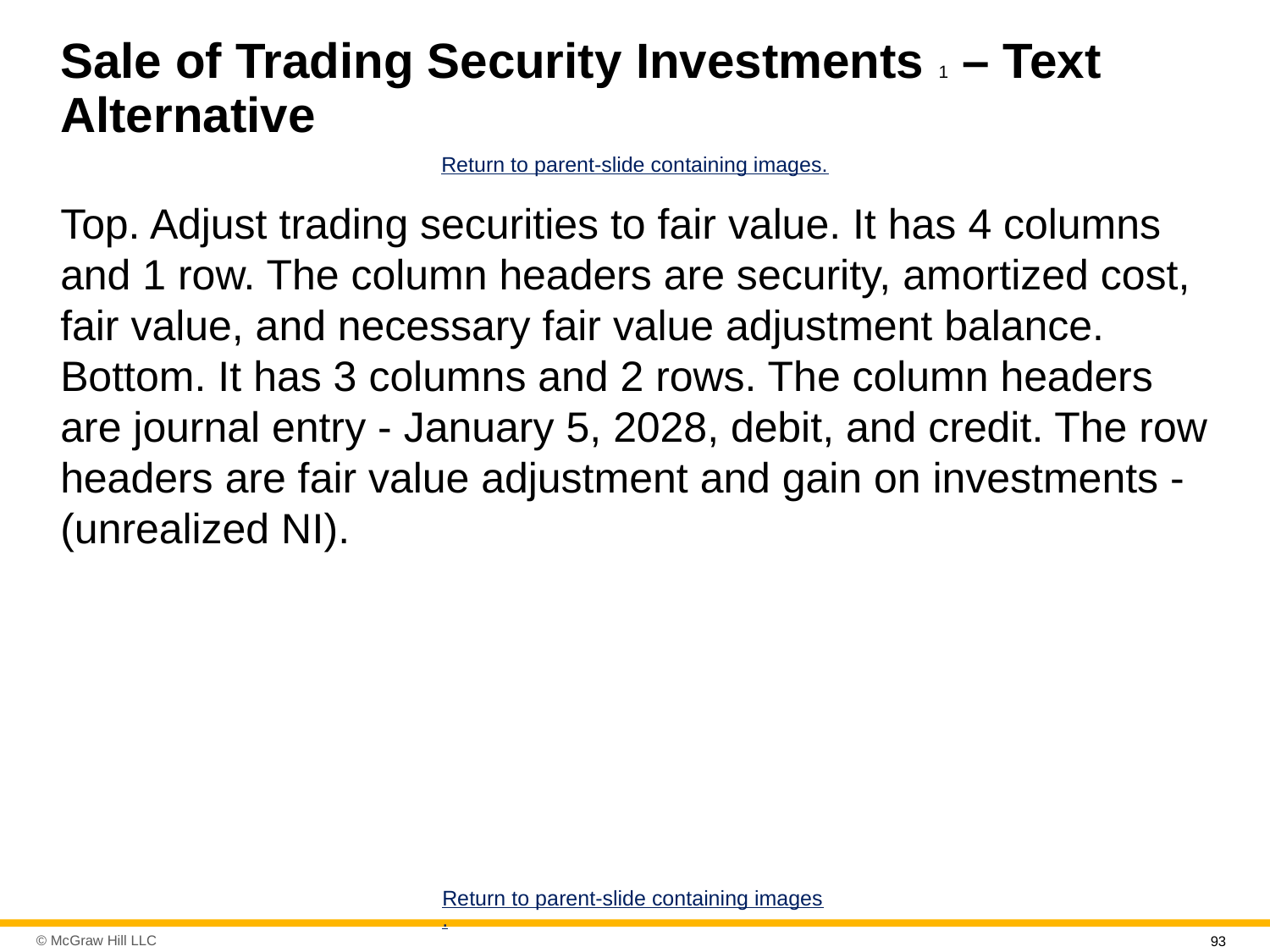

# Sale of Trading Security Investments 1 – Text Alternative
Return to parent-slide containing images.
Top. Adjust trading securities to fair value. It has 4 columns and 1 row. The column headers are security, amortized cost, fair value, and necessary fair value adjustment balance. Bottom. It has 3 columns and 2 rows. The column headers are journal entry - January 5, 2028, debit, and credit. The row headers are fair value adjustment and gain on investments - (unrealized N I).
Return to parent-slide containing images.
93